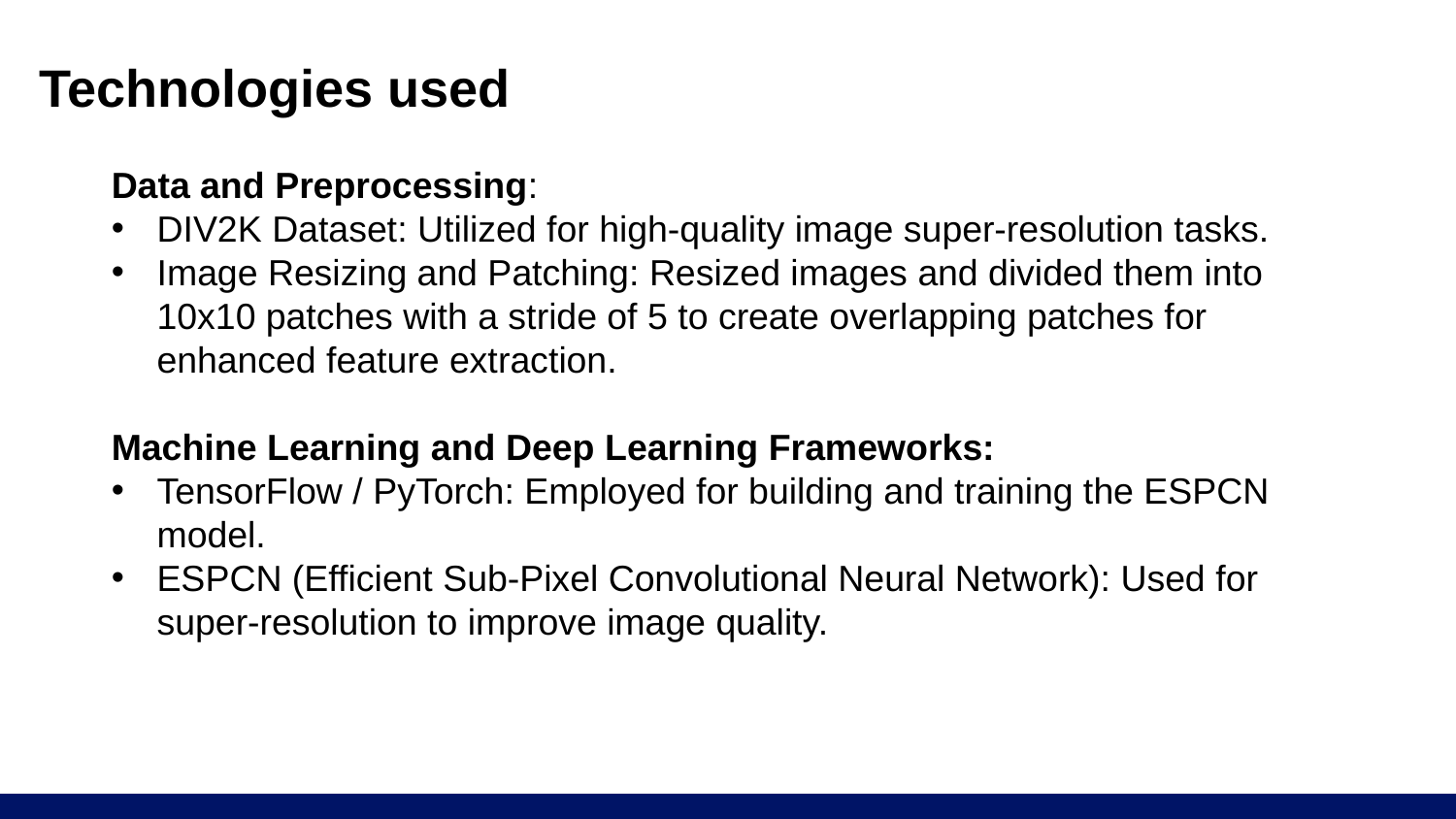

# Technologies used
Data and Preprocessing:
DIV2K Dataset: Utilized for high-quality image super-resolution tasks.
Image Resizing and Patching: Resized images and divided them into 10x10 patches with a stride of 5 to create overlapping patches for enhanced feature extraction.

Machine Learning and Deep Learning Frameworks:
TensorFlow / PyTorch: Employed for building and training the ESPCN model.
ESPCN (Efficient Sub-Pixel Convolutional Neural Network): Used for super-resolution to improve image quality.